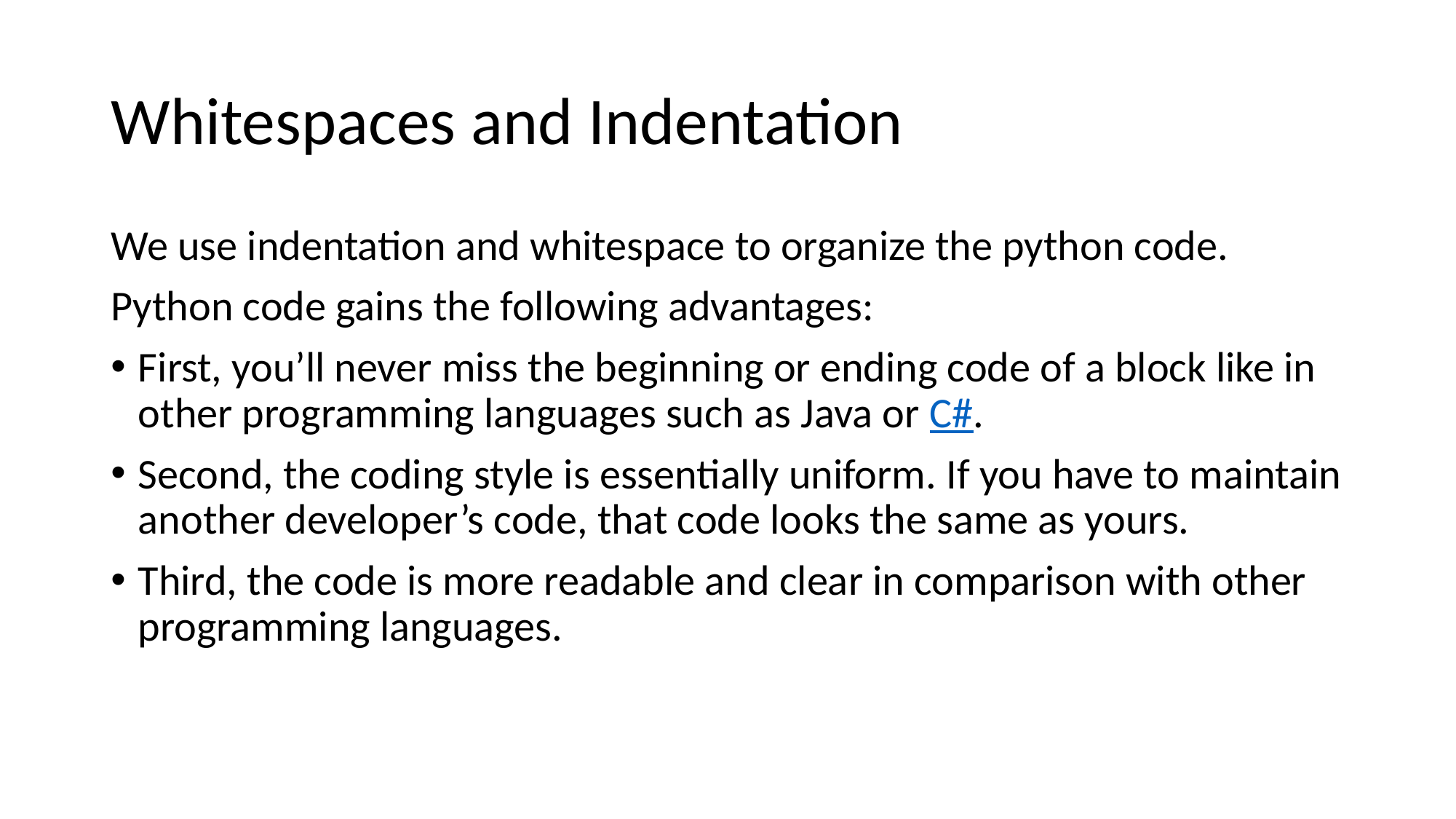

# Whitespaces and Indentation
We use indentation and whitespace to organize the python code.
Python code gains the following advantages:
First, you’ll never miss the beginning or ending code of a block like in other programming languages such as Java or C#.
Second, the coding style is essentially uniform. If you have to maintain another developer’s code, that code looks the same as yours.
Third, the code is more readable and clear in comparison with other programming languages.